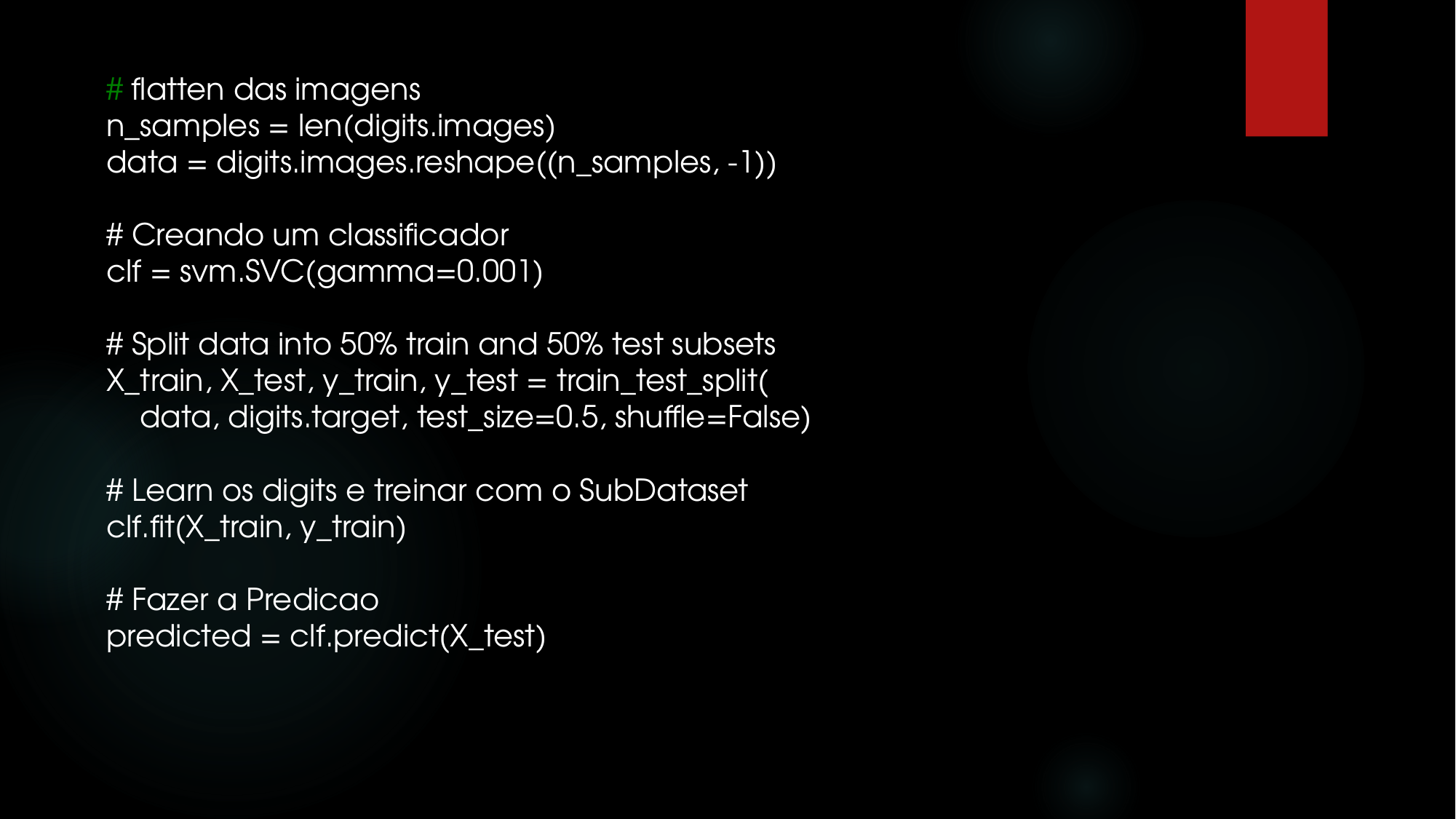

# flatten das imagens
n_samples = len(digits.images)
data = digits.images.reshape((n_samples, -1))

# Creando um classificador
clf = svm.SVC(gamma=0.001)
# Split data into 50% train and 50% test subsets
X_train, X_test, y_train, y_test = train_test_split(
    data, digits.target, test_size=0.5, shuffle=False)
# Learn os digits e treinar com o SubDataset
clf.fit(X_train, y_train)
# Fazer a Predicao
predicted = clf.predict(X_test)